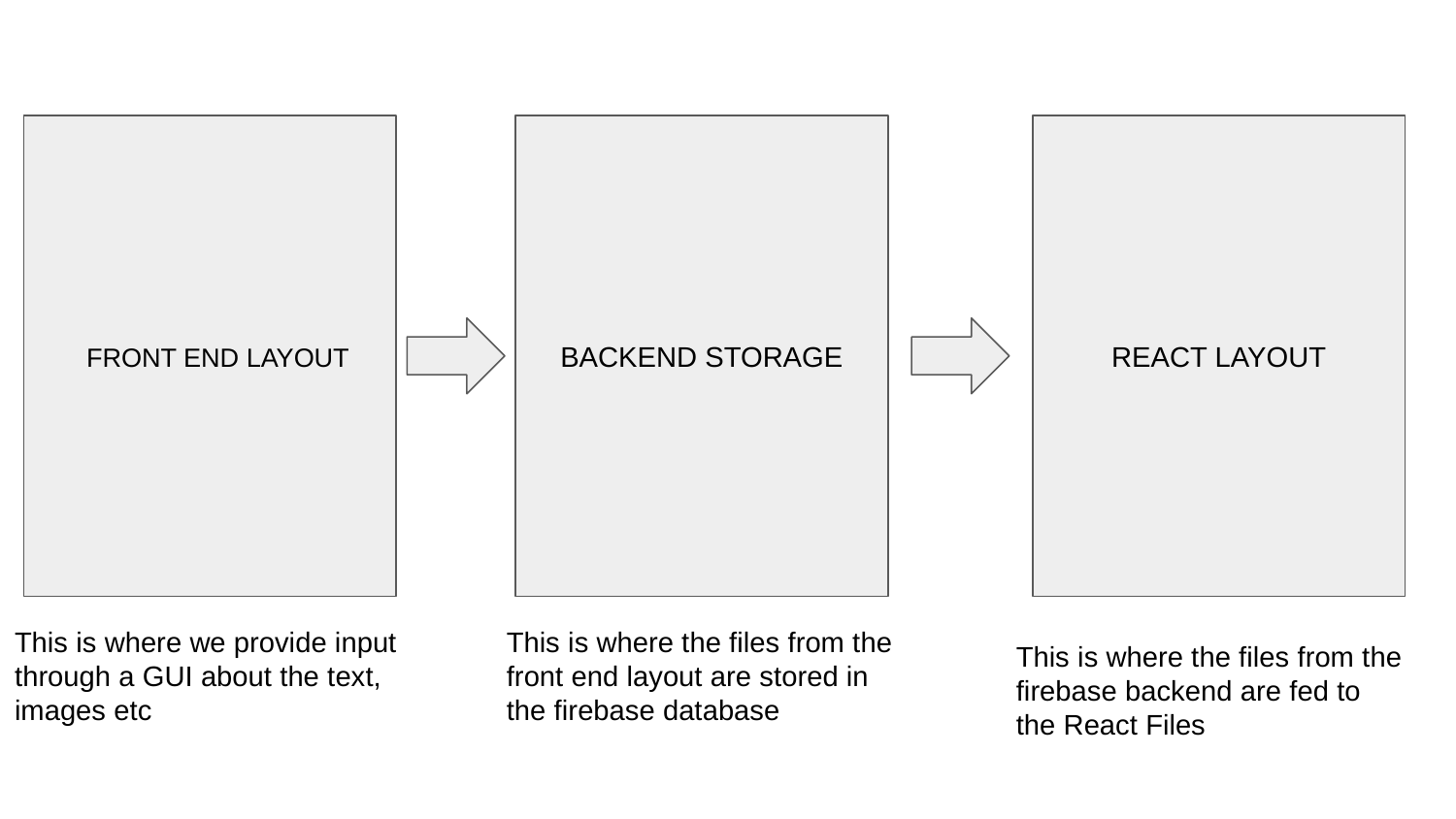

FRONT END LAYOUT
BACKEND STORAGE
REACT LAYOUT

This is where we provide input through a GUI about the text, images etc
This is where the files from the front end layout are stored in the firebase database
This is where the files from the firebase backend are fed to the React Files